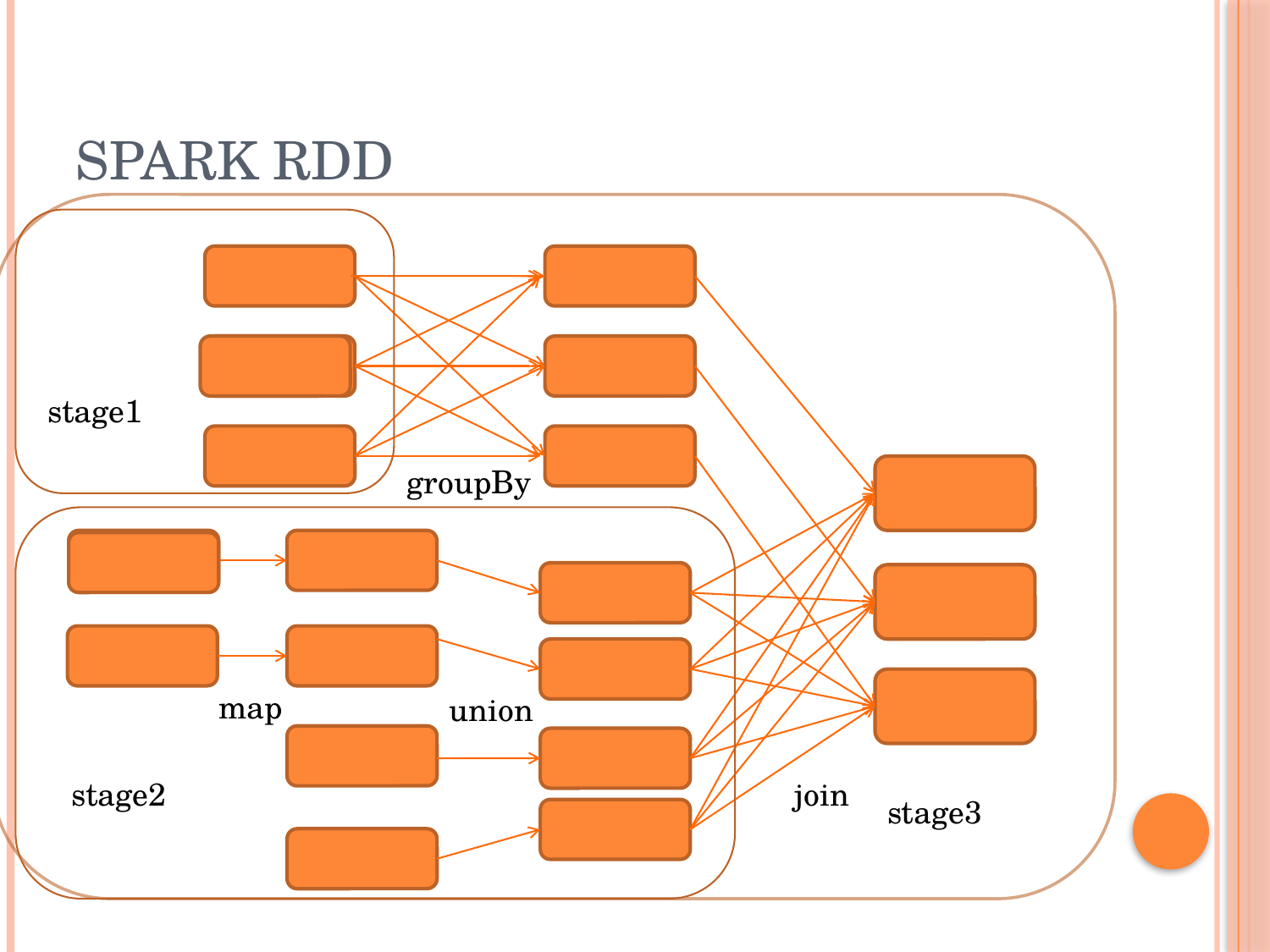

# Spark rdd

stage1

groupBy

map
union

stage2
join
stage3